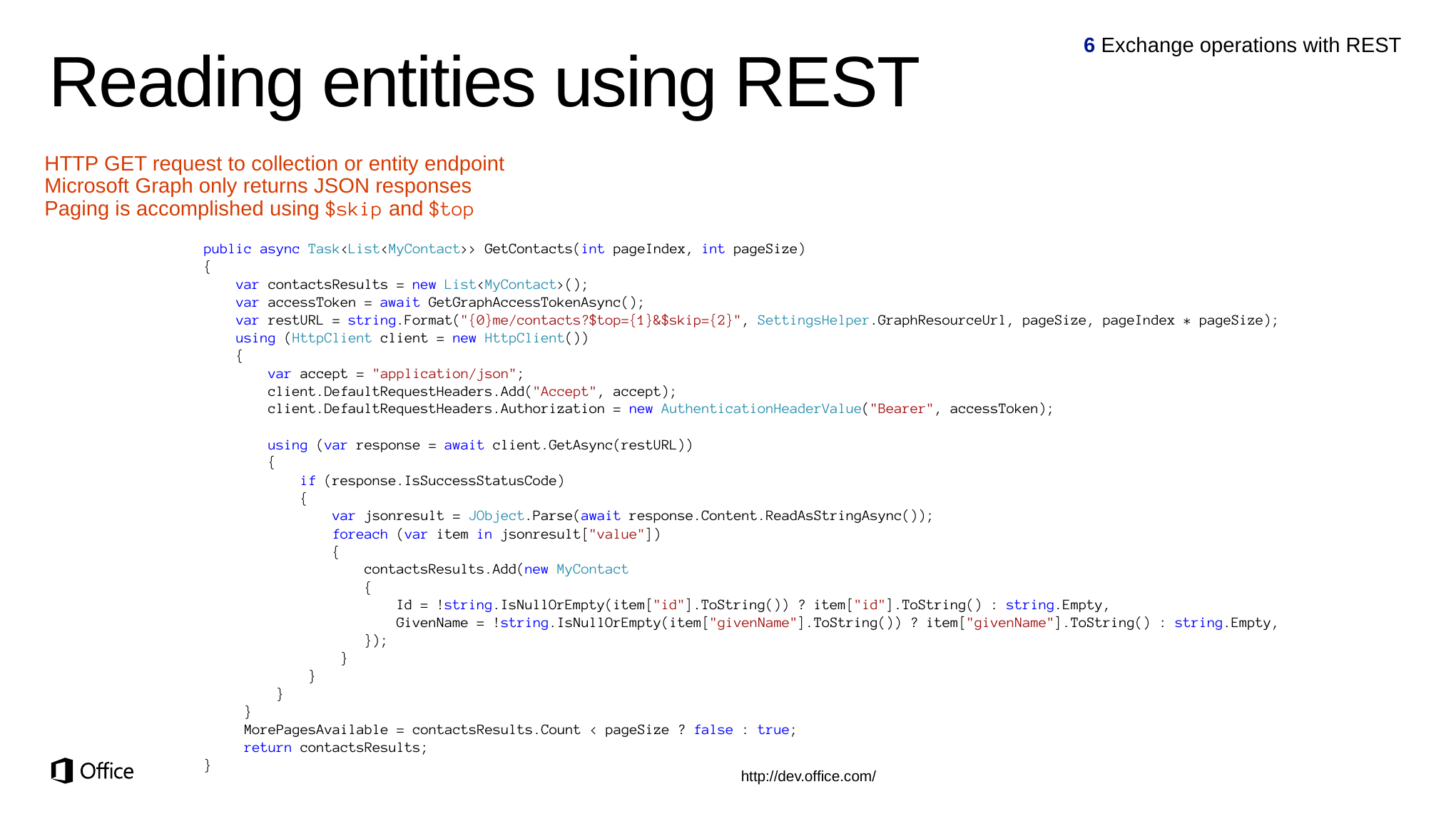

6 Exchange operations with REST

# Reading entities using REST
HTTP GET request to collection or entity endpoint
Microsoft Graph only returns JSON responses
Paging is accomplished using $skip and $top
        public async Task<List<MyContact>> GetContacts(int pageIndex, int pageSize)
        {
            var contactsResults = new List<MyContact>();
            var accessToken = await GetGraphAccessTokenAsync();
            var restURL = string.Format("{0}me/contacts?$top={1}&$skip={2}", SettingsHelper.GraphResourceUrl, pageSize, pageIndex * pageSize);
            using (HttpClient client = new HttpClient())
            {
                var accept = "application/json";
                client.DefaultRequestHeaders.Add("Accept", accept);
                client.DefaultRequestHeaders.Authorization = new AuthenticationHeaderValue("Bearer", accessToken);

                using (var response = await client.GetAsync(restURL))
                {
                    if (response.IsSuccessStatusCode)
                    {
                        var jsonresult = JObject.Parse(await response.Content.ReadAsStringAsync());
                        foreach (var item in jsonresult["value"])
                        {
                            contactsResults.Add(new MyContact
                            {
                                Id = !string.IsNullOrEmpty(item["id"].ToString()) ? item["id"].ToString() : string.Empty,
                                GivenName = !string.IsNullOrEmpty(item["givenName"].ToString()) ? item["givenName"].ToString() : string.Empty,
                            });
                         }
                     }
                 }
             }
             MorePagesAvailable = contactsResults.Count < pageSize ? false : true;
             return contactsResults;
        }